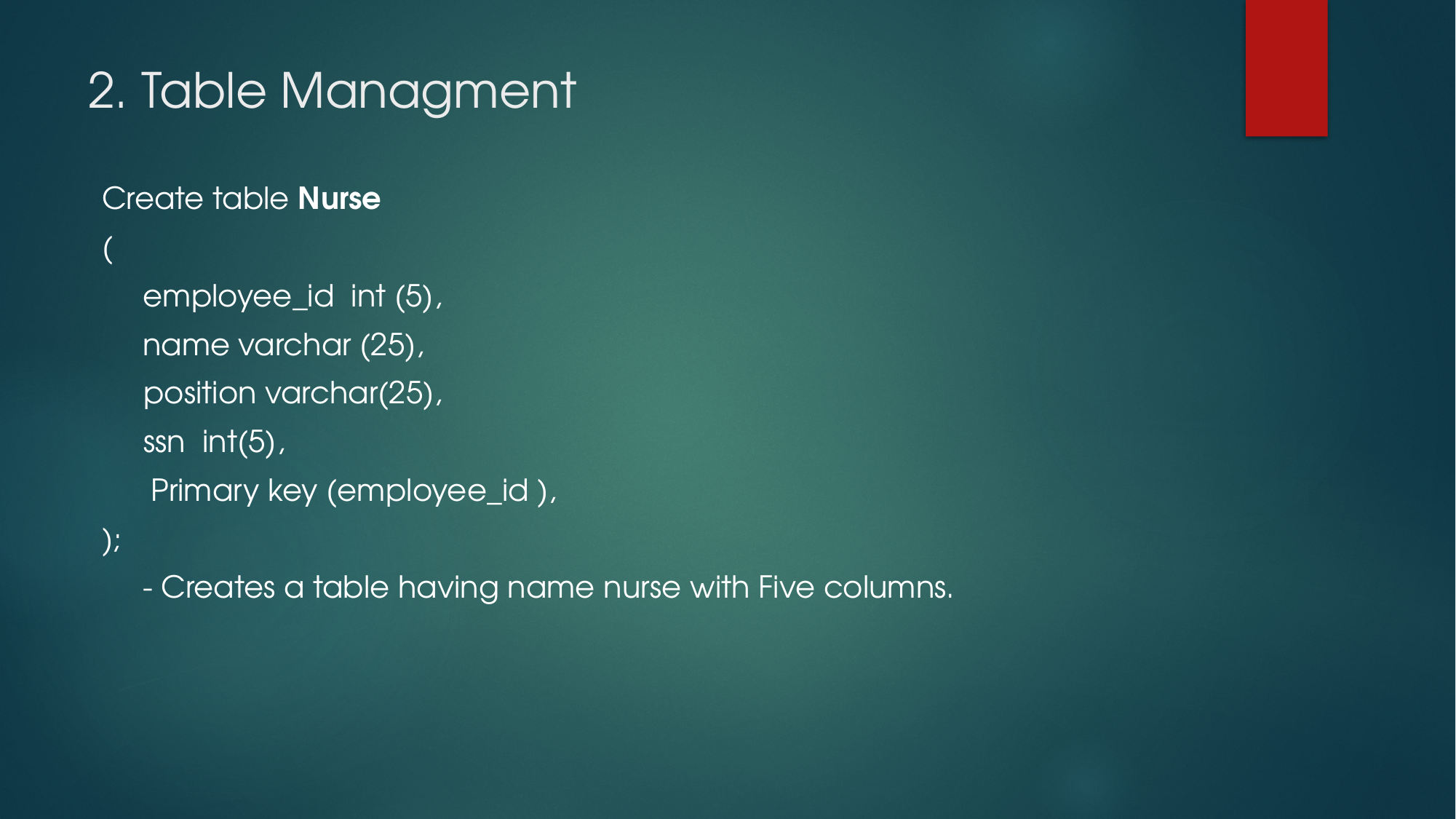

# 2. Table Managment
Create table Nurse
(
	employee_id  int (5),
	name varchar (25),
     position varchar(25),
     ssn  int(5),
	 Primary key (employee_id ),
);
	- Creates a table having name nurse with Five columns.